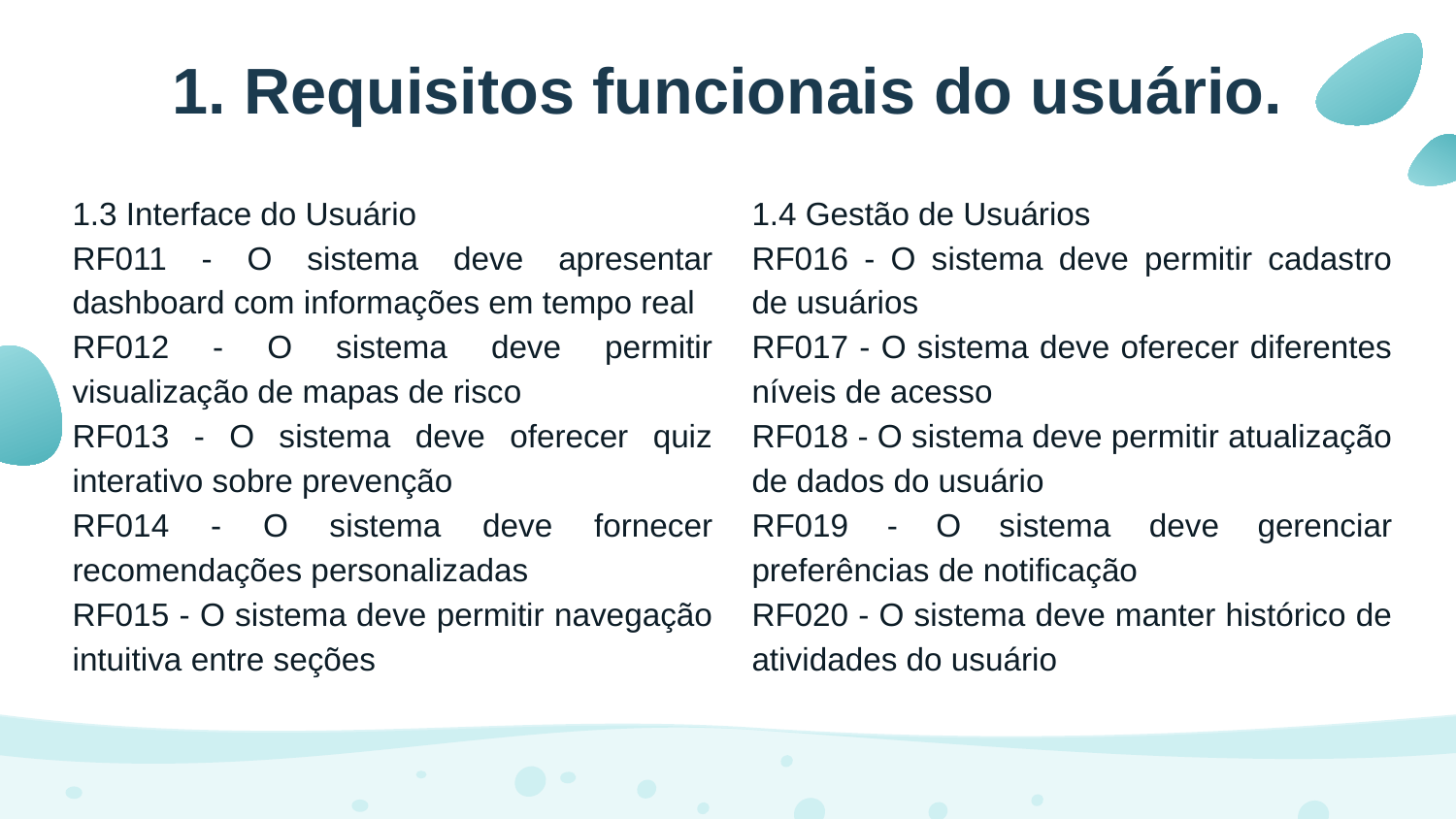

# 1. Requisitos funcionais do usuário.
1.4 Gestão de Usuários
RF016 - O sistema deve permitir cadastro de usuários
RF017 - O sistema deve oferecer diferentes níveis de acesso
RF018 - O sistema deve permitir atualização de dados do usuário
RF019 - O sistema deve gerenciar preferências de notificação
RF020 - O sistema deve manter histórico de atividades do usuário
1.3 Interface do Usuário
RF011 - O sistema deve apresentar dashboard com informações em tempo real
RF012 - O sistema deve permitir visualização de mapas de risco
RF013 - O sistema deve oferecer quiz interativo sobre prevenção
RF014 - O sistema deve fornecer recomendações personalizadas
RF015 - O sistema deve permitir navegação intuitiva entre seções